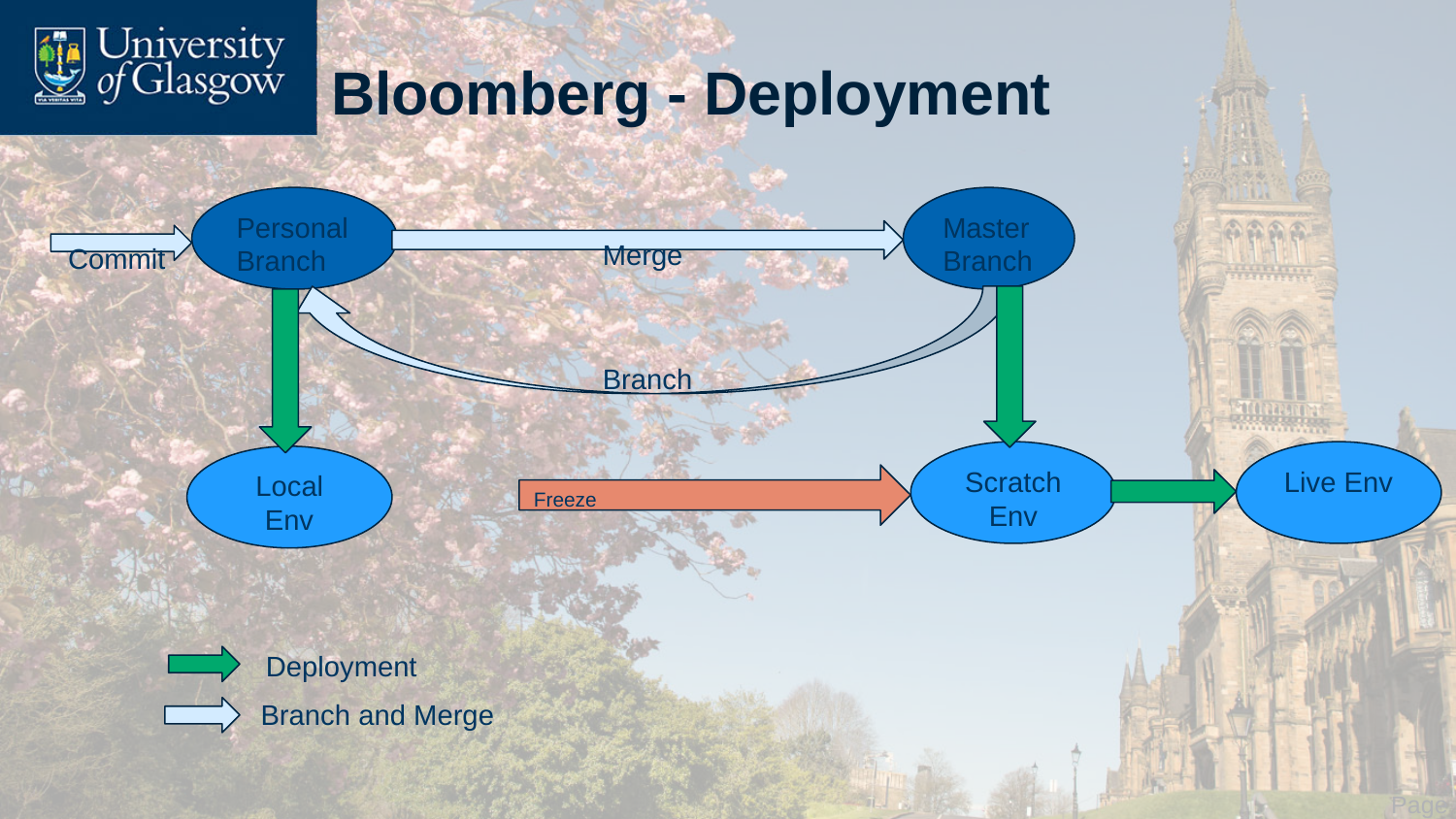

# Bloomberg - Deployment
Personal Branch
Master Branch
Merge
Commit

Branch

Scratch Env
Live Env
Local Env
Freeze

Deployment

Branch and Merge

 Page 6